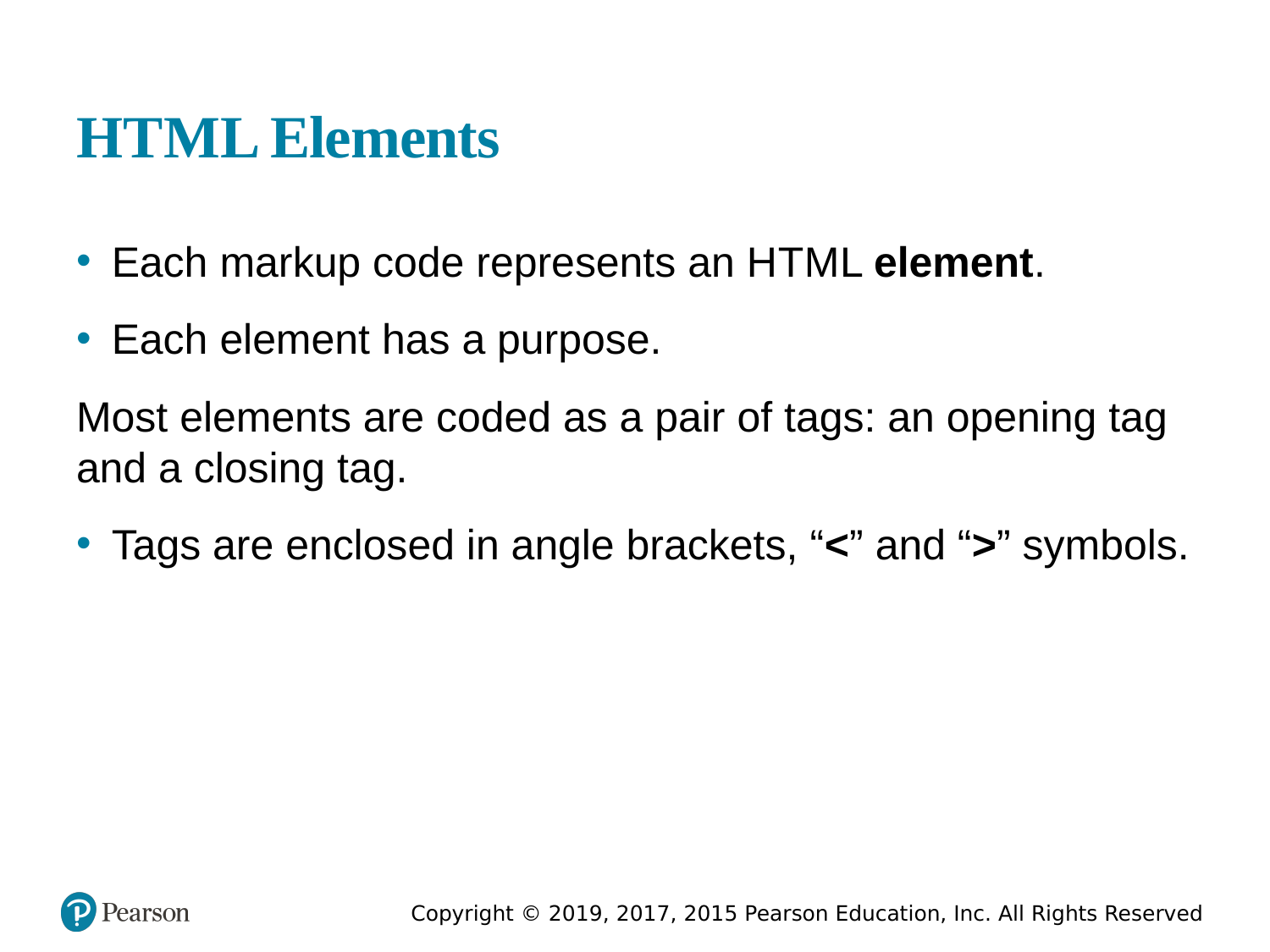

# H T M L Elements
Each markup code represents an H T M L element.
Each element has a purpose.
Most elements are coded as a pair of tags: an opening tag and a closing tag.
Tags are enclosed in angle brackets, “<” and “>” symbols.